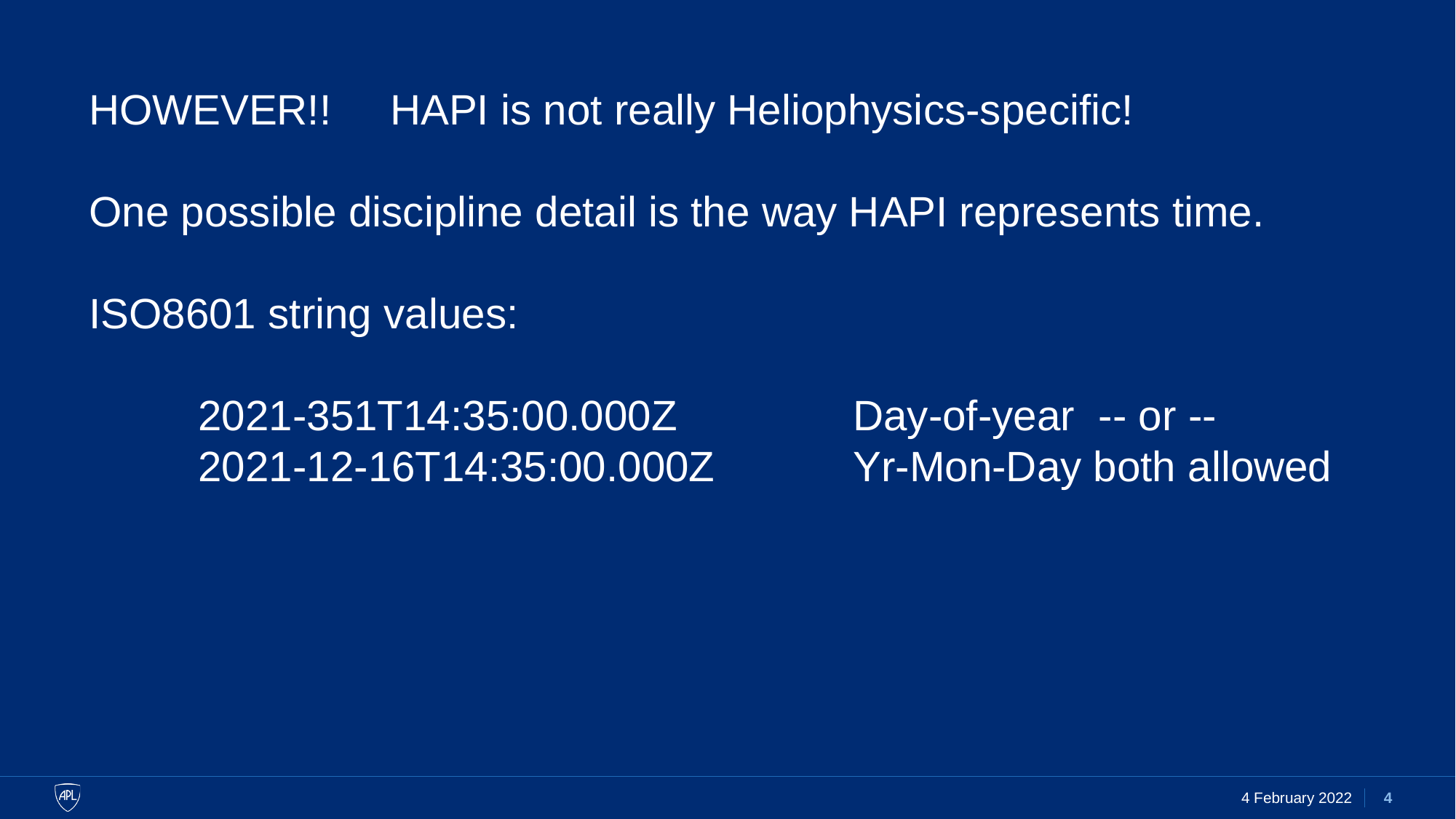

HOWEVER!!     HAPI is not really Heliophysics-specific!

One possible discipline detail is the way HAPI represents time.

ISO8601 string values:

	2021-351T14:35:00.000Z     		Day-of-year  -- or --
	2021-12-16T14:35:00.000Z		Yr-Mon-Day both allowed

4 February 2022
4